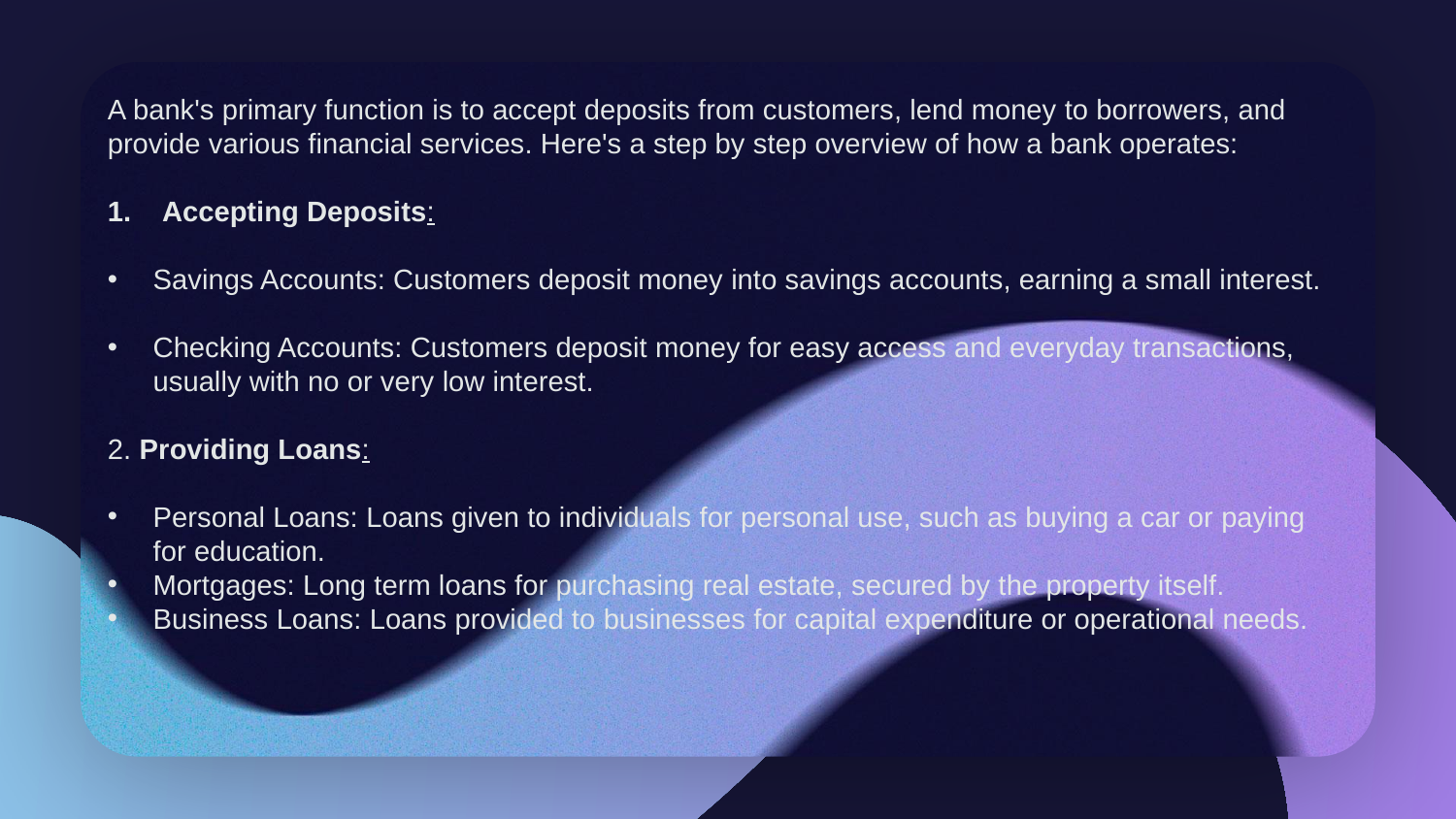

A bank's primary function is to accept deposits from customers, lend money to borrowers, and provide various financial services. Here's a step by step overview of how a bank operates:

Accepting Deposits:

Savings Accounts: Customers deposit money into savings accounts, earning a small interest.
Checking Accounts: Customers deposit money for easy access and everyday transactions, usually with no or very low interest.

2. Providing Loans:

Personal Loans: Loans given to individuals for personal use, such as buying a car or paying for education.
Mortgages: Long term loans for purchasing real estate, secured by the property itself.
Business Loans: Loans provided to businesses for capital expenditure or operational needs.